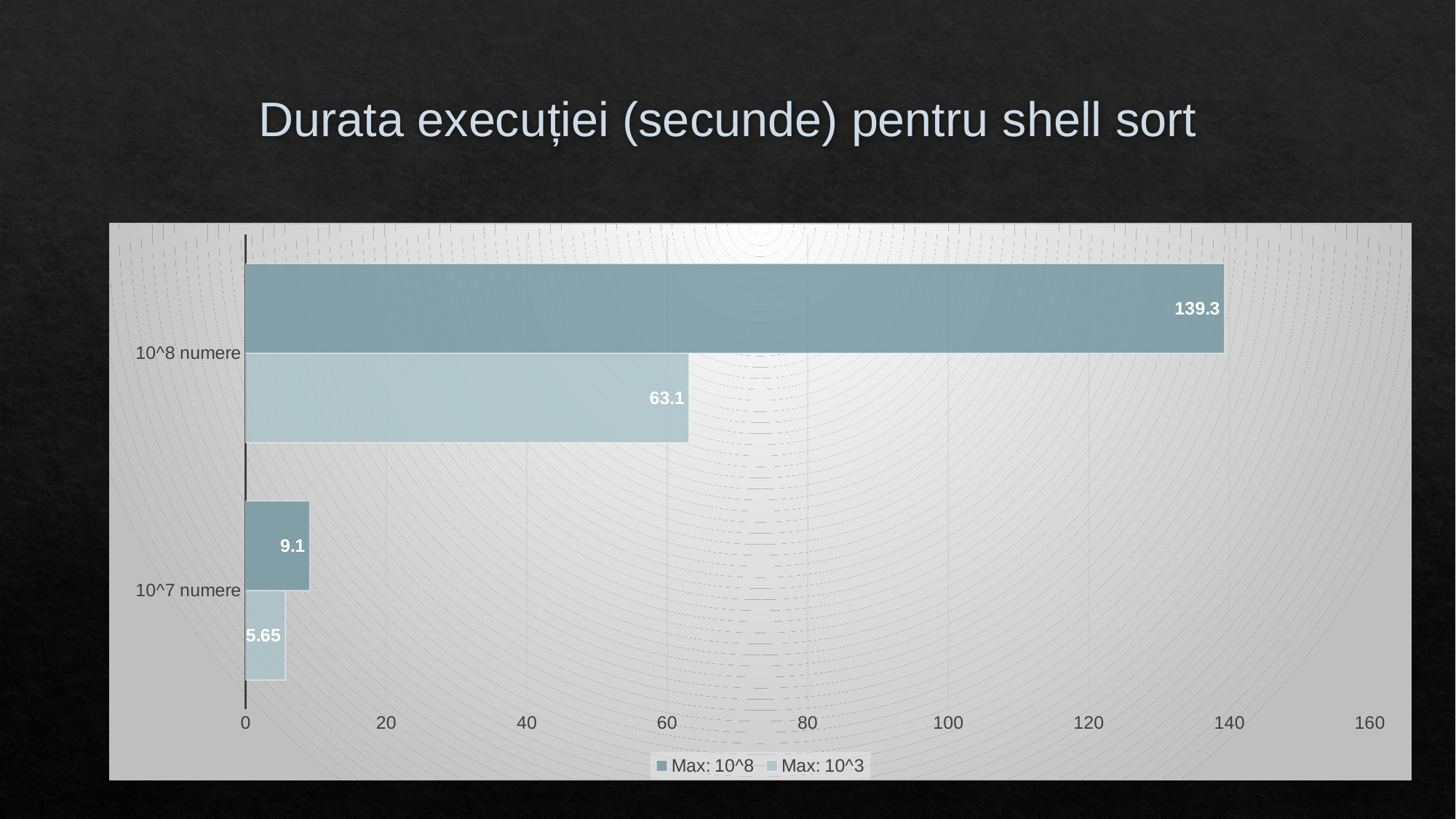

# Durata execuției (secunde) pentru shell sort

### Chart

| Category | Max: 10^3 | Max: 10^8 |
|---|---|---|
| 10^7 numere | 5.65 | 9.1 |
| 10^8 numere | 63.1 | 139.3 |